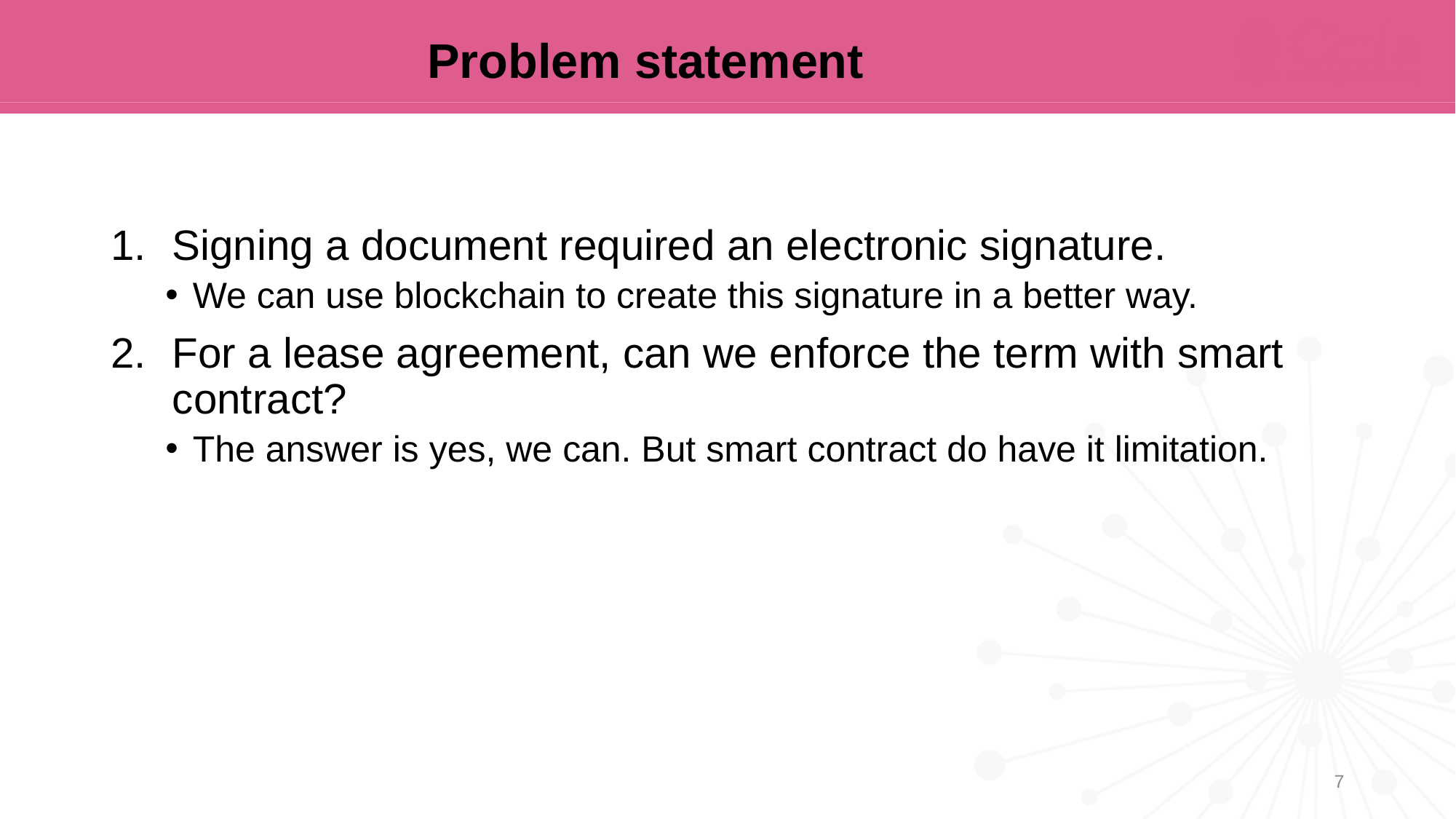

# Problem statement
Signing a document required an electronic signature.
We can use blockchain to create this signature in a better way.
For a lease agreement, can we enforce the term with smart contract?
The answer is yes, we can. But smart contract do have it limitation.

7